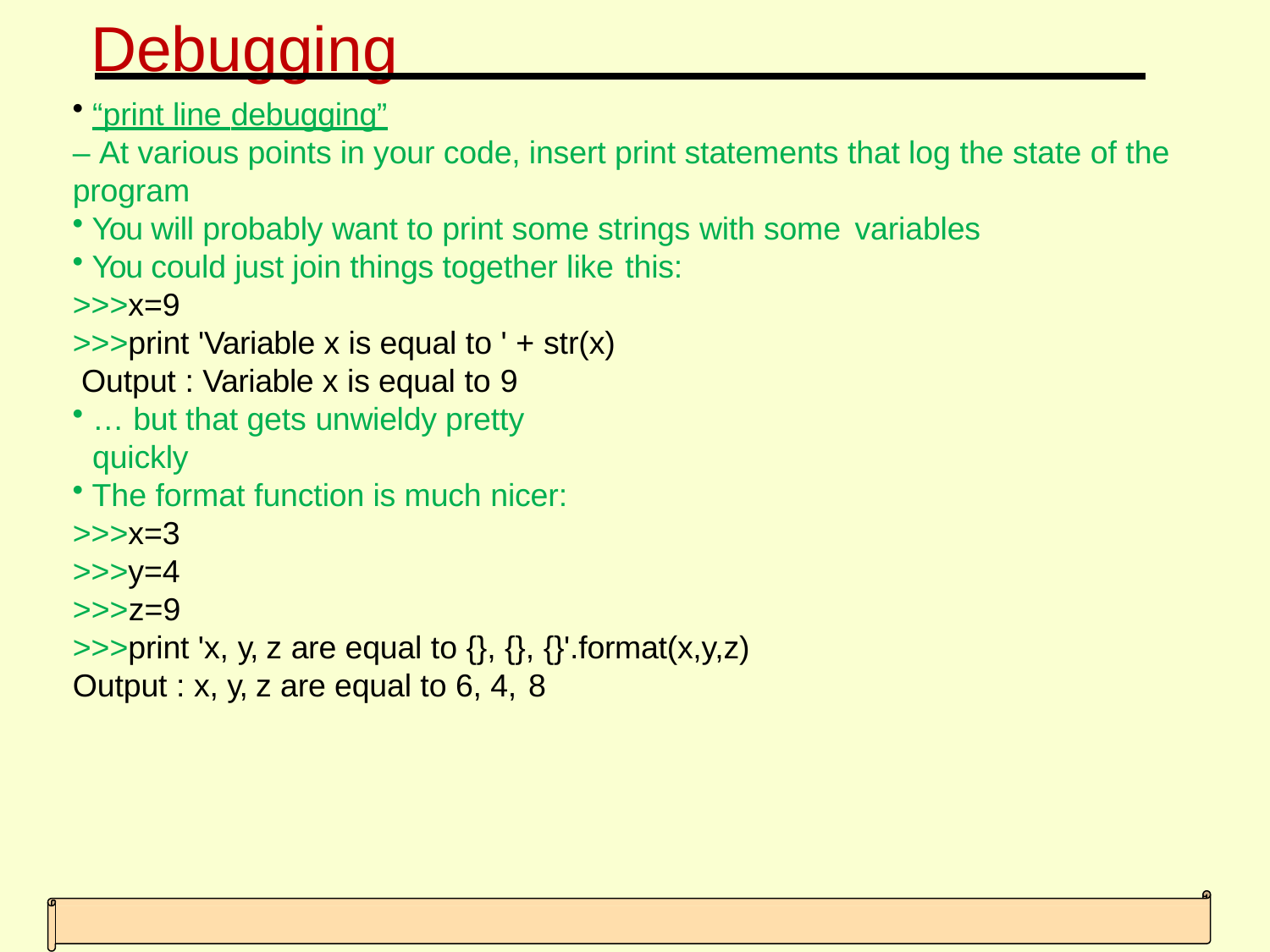

# Debugging

“print line debugging”
– At various points in your code, insert print statements that log the state of the  program
You will probably want to print some strings with some variables
You could just join things together like this:
>>>x=9
>>>print 'Variable x is equal to ' + str(x)  Output : Variable x is equal to 9
… but that gets unwieldy pretty quickly
The format function is much nicer:
>>>x=3
>>>y=4
>>>z=9
>>>print 'x, y, z are equal to {}, {}, {}'.format(x,y,z)  Output : x, y, z are equal to 6, 4, 8